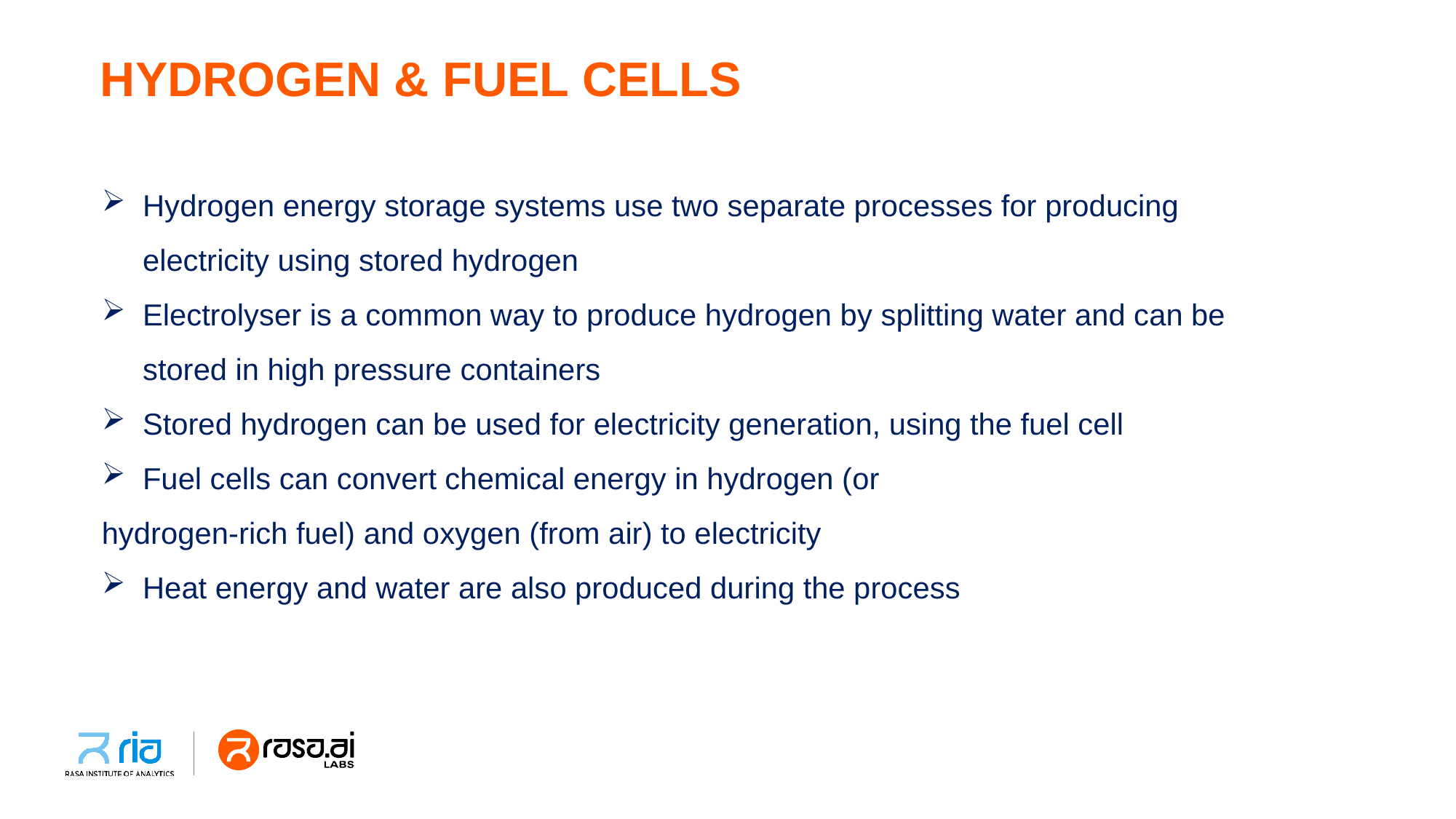

# HYDROGEN & FUEL CELLS
Hydrogen energy storage systems use two separate processes for producing electricity using stored hydrogen
Electrolyser is a common way to produce hydrogen by splitting water and can be stored in high pressure containers
Stored hydrogen can be used for electricity generation, using the fuel cell
Fuel cells can convert chemical energy in hydrogen (or
hydrogen-rich fuel) and oxygen (from air) to electricity
Heat energy and water are also produced during the process